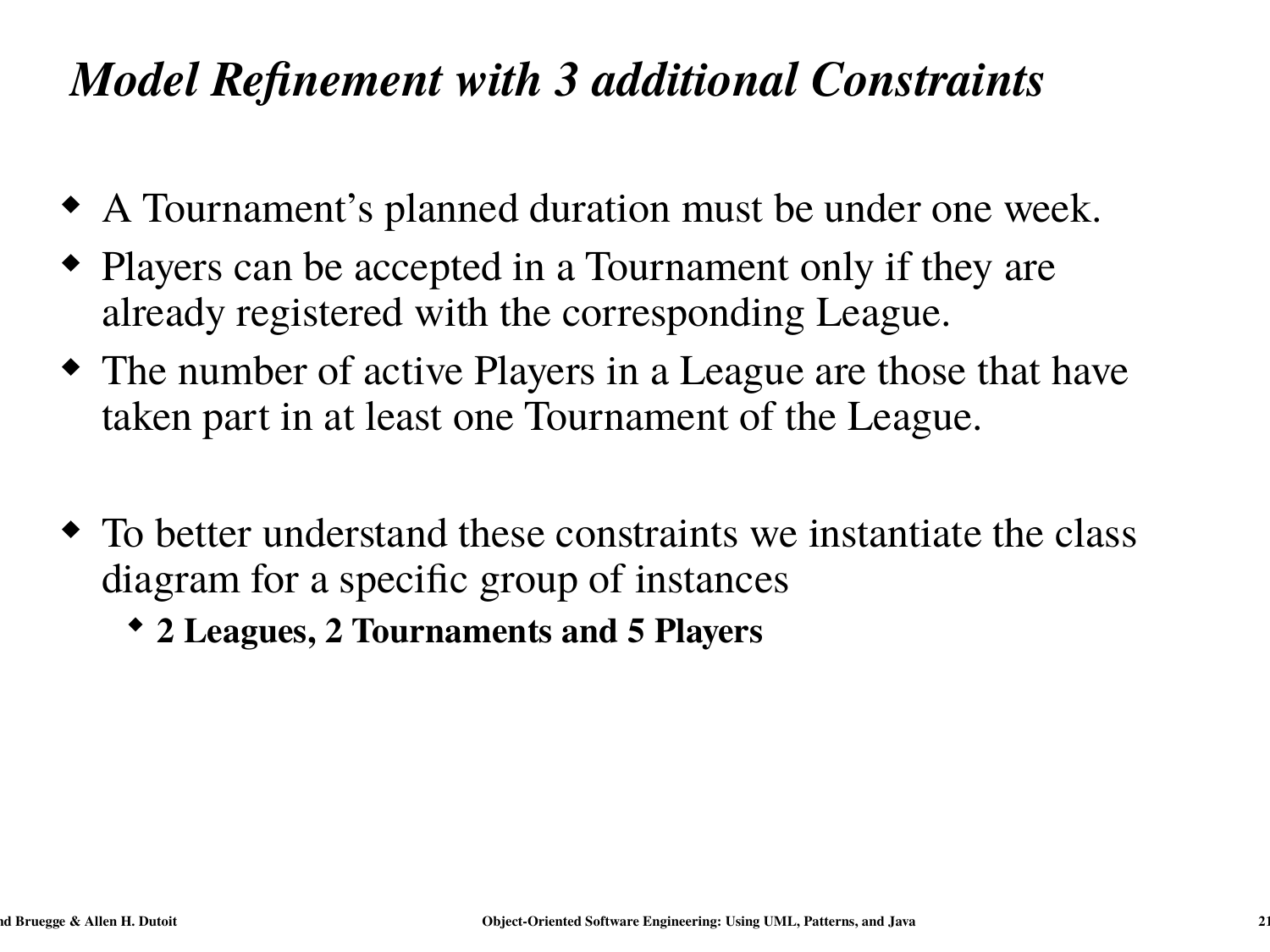

# Model Refinement with 3 additional Constraints
A Tournament’s planned duration must be under one week.
Players can be accepted in a Tournament only if they are already registered with the corresponding League.
The number of active Players in a League are those that have taken part in at least one Tournament of the League.

To better understand these constraints we instantiate the class diagram for a specific group of instances
2 Leagues, 2 Tournaments and 5 Players